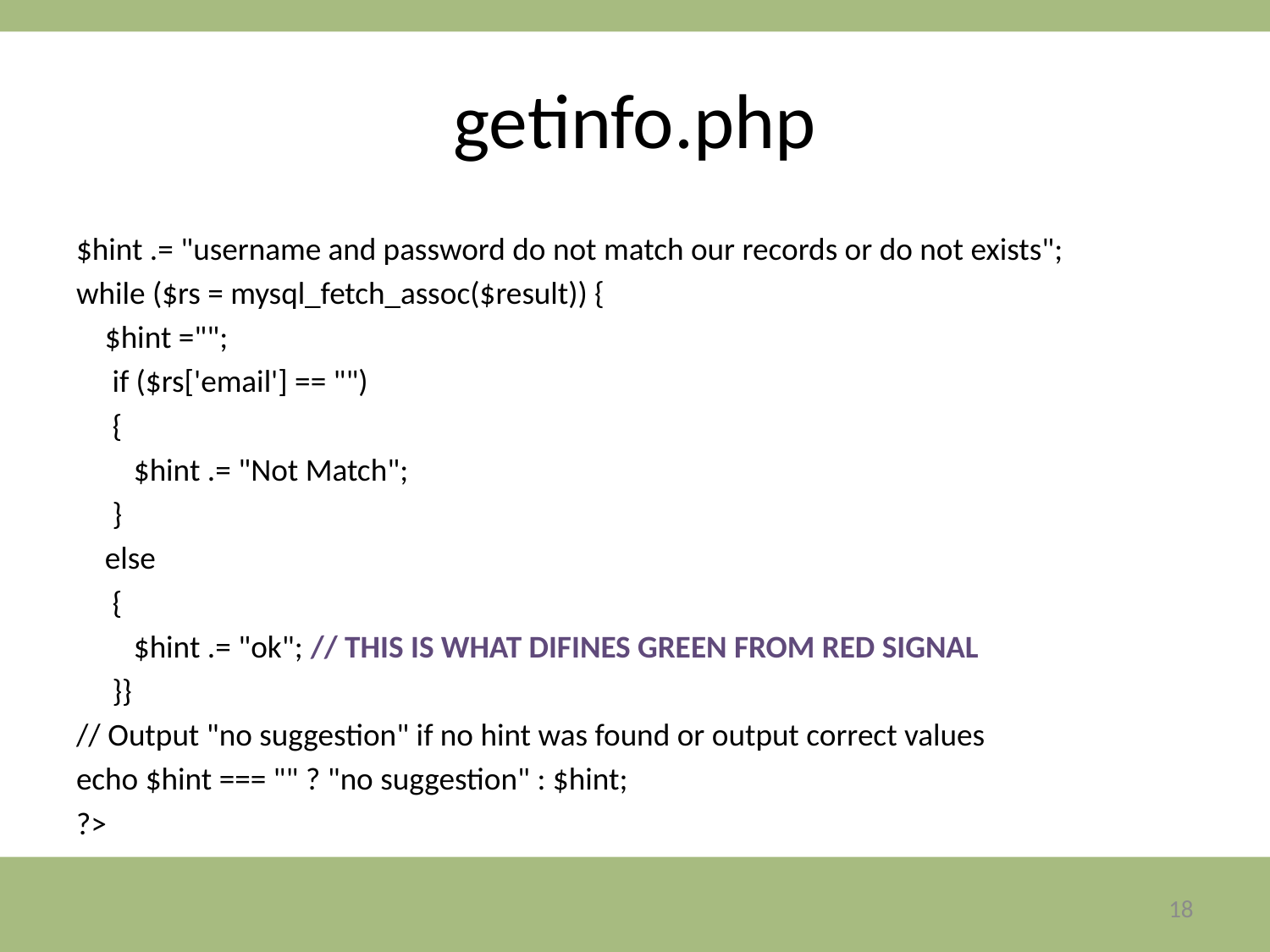

# getinfo.php
$hint .= "username and password do not match our records or do not exists";
while ($rs = mysql_fetch_assoc($result)) {
    $hint ="";
     if ($rs['email'] == "")
     {
        $hint .= "Not Match";
     }
    else
     {
        $hint .= "ok"; // THIS IS WHAT DIFINES GREEN FROM RED SIGNAL
     }}
// Output "no suggestion" if no hint was found or output correct values
echo $hint === "" ? "no suggestion" : $hint;
?>
18